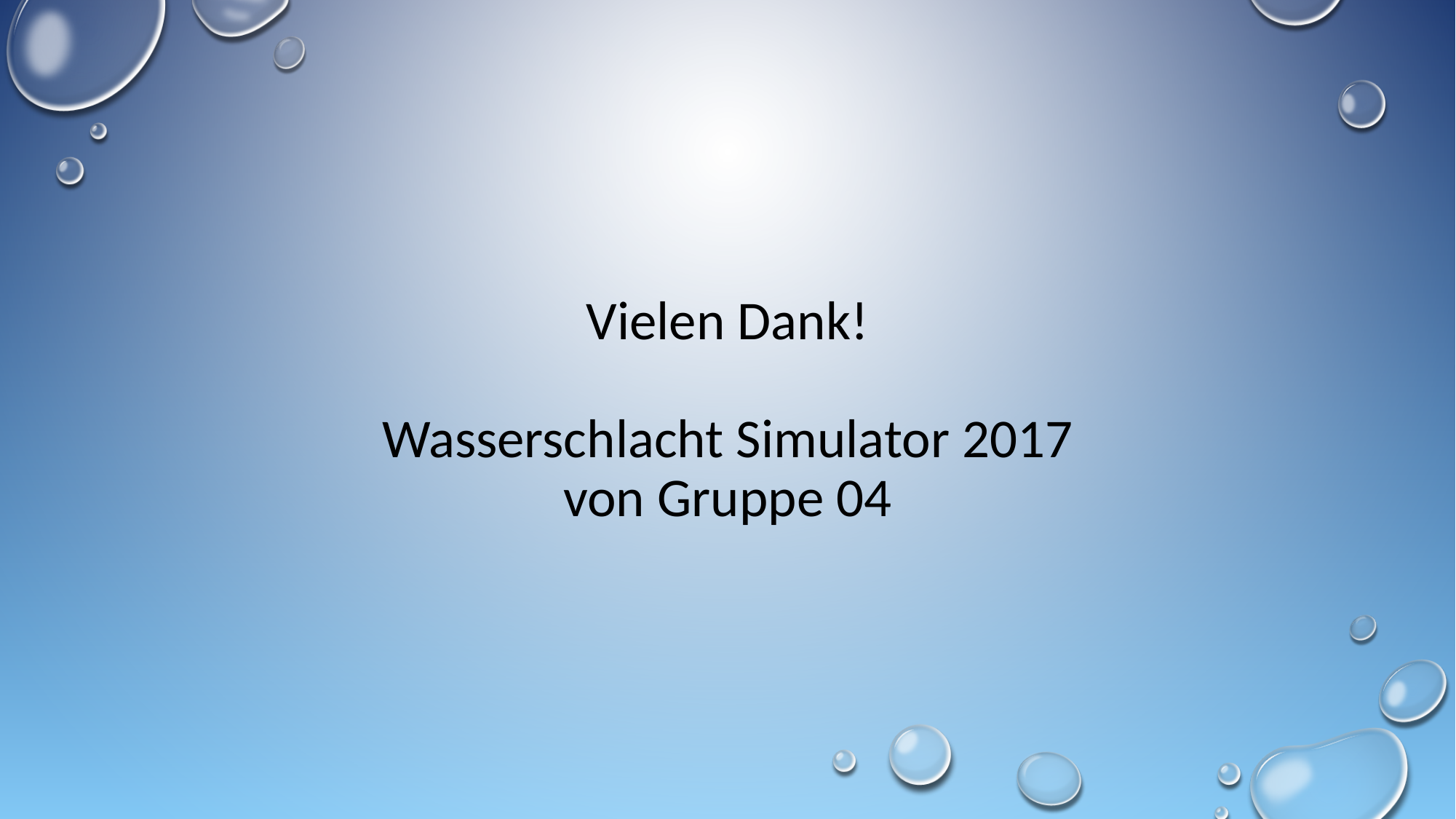

# Vielen Dank! Wasserschlacht Simulator 2017 von Gruppe 04